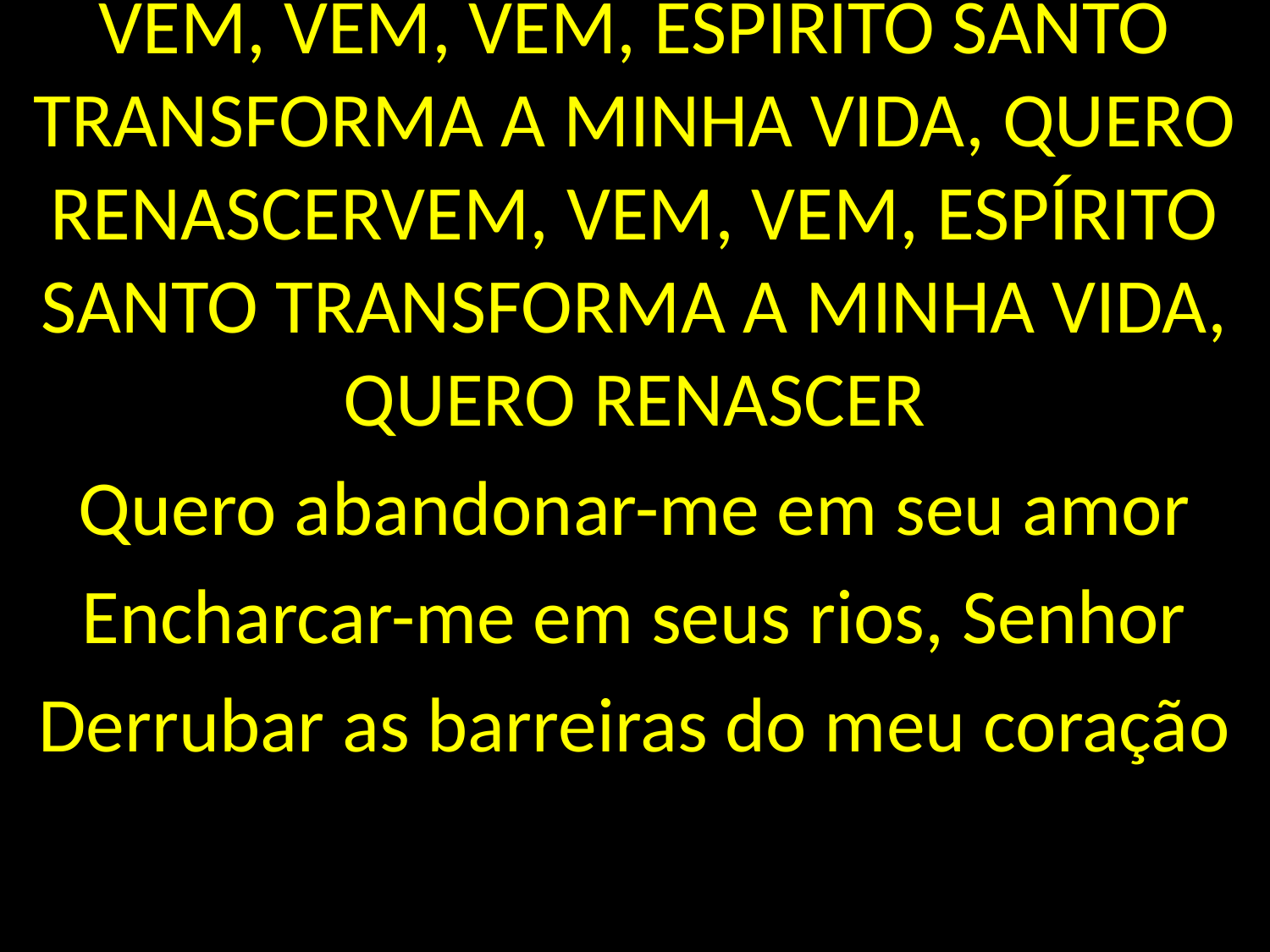

VEM, VEM, VEM, ESPÍRITO SANTO TRANSFORMA A MINHA VIDA, QUERO RENASCERVEM, VEM, VEM, ESPÍRITO SANTO TRANSFORMA A MINHA VIDA, QUERO RENASCER
Quero abandonar-me em seu amor
Encharcar-me em seus rios, Senhor
Derrubar as barreiras do meu coração